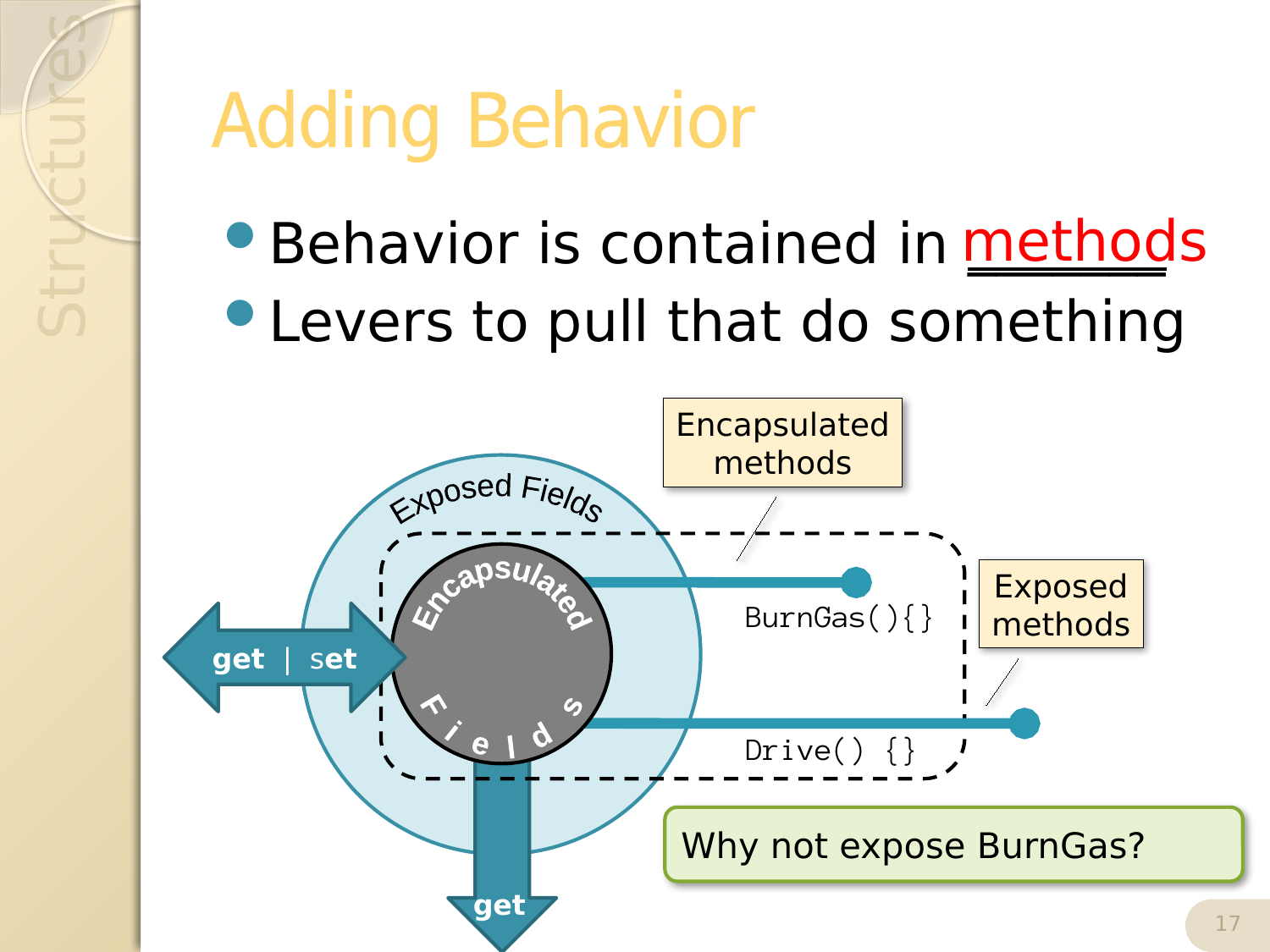

# Adding Behavior
methods
Behavior is contained in _______
Levers to pull that do something
Encapsulated
methods

Exposed Fields

Encapsulated

Fields
Exposed
methods
BurnGas(){}
get  |  set
Drive() {}

Why not expose BurnGas?
17
get